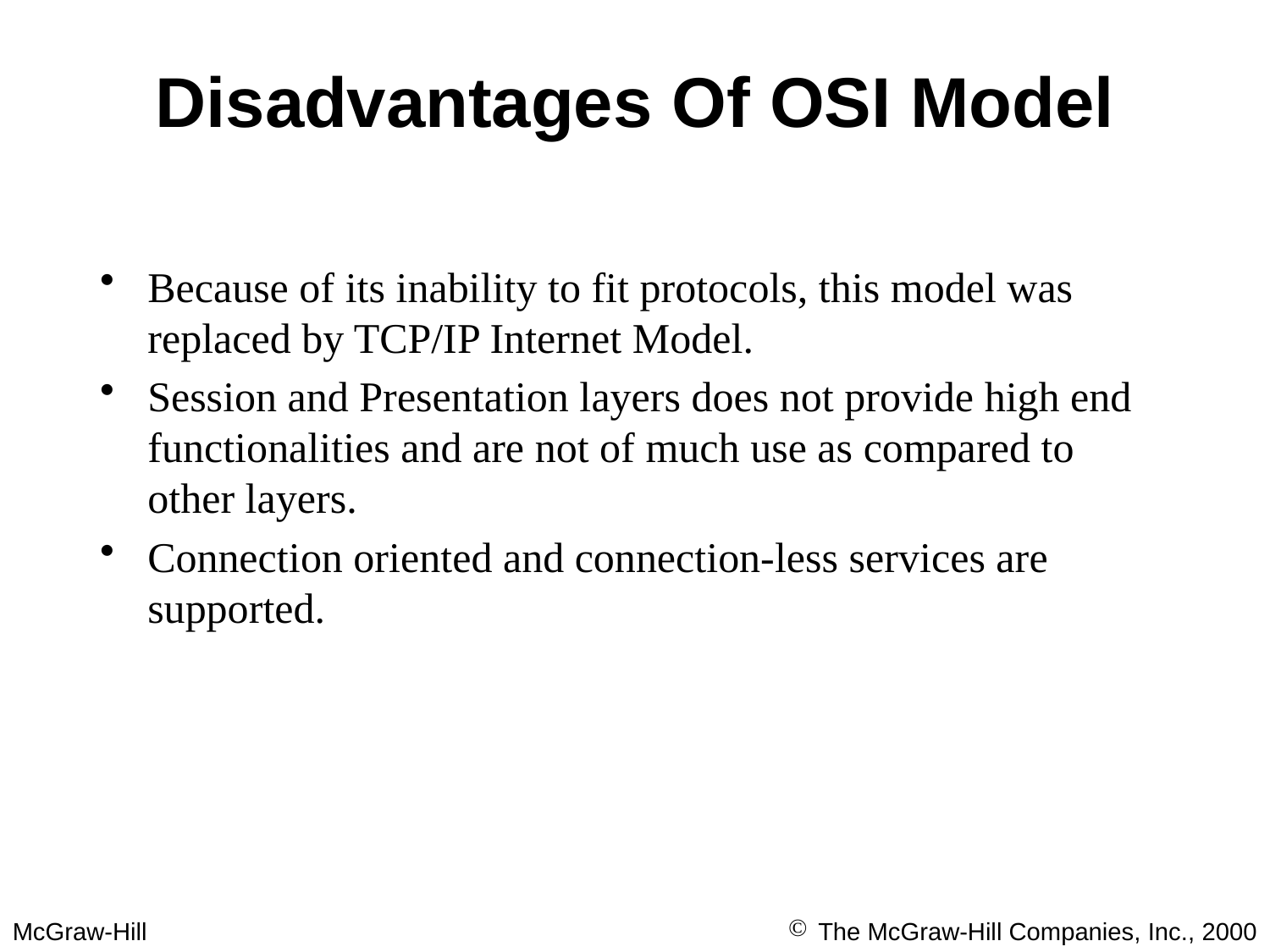

# Disadvantages Of OSI Model
Because of its inability to fit protocols, this model was replaced by TCP/IP Internet Model.
Session and Presentation layers does not provide high end functionalities and are not of much use as compared to other layers.
Connection oriented and connection-less services are supported.